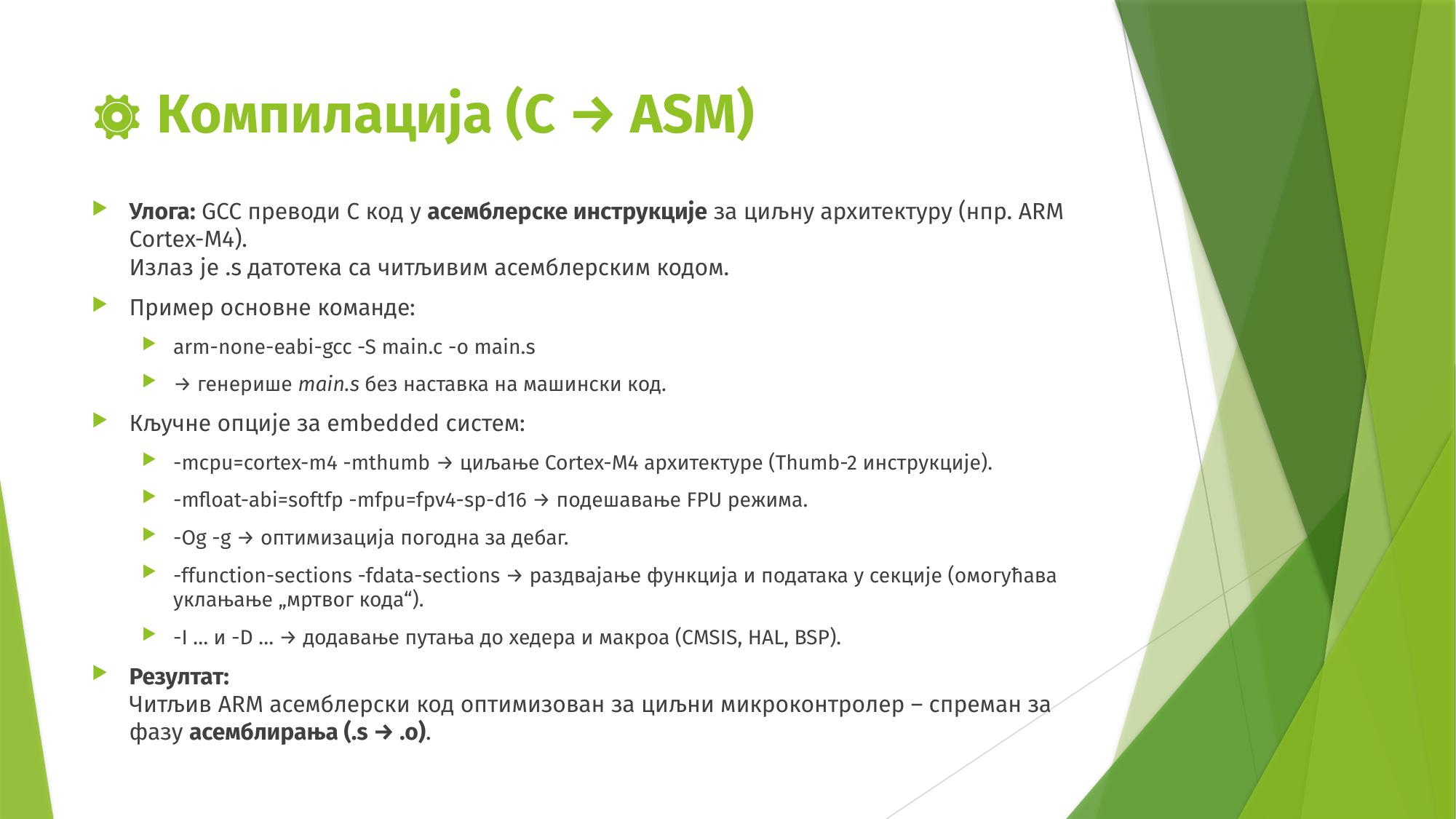

# ⚙️ Компилација (C → ASM)
Улога: GCC преводи C код у асемблерске инструкције за циљну архитектуру (нпр. ARM Cortex-M4).
Излаз је .s датотека са читљивим асемблерским кодом.
Пример основне команде:
arm-none-eabi-gcc -S main.c -o main.s
→ генерише main.s без наставка на машински код.
Кључне опције за embedded систем:
-mcpu=cortex-m4 -mthumb → циљање Cortex-M4 архитектуре (Thumb-2 инструкције).
-mfloat-abi=softfp -mfpu=fpv4-sp-d16 → подешавање FPU режима.
-Og -g → оптимизација погодна за дебаг.
-ffunction-sections -fdata-sections → раздвајање функција и података у секције (омогућава уклањање „мртвог кода“).
-I … и -D … → додавање путања до хедера и макроа (CMSIS, HAL, BSP).
Резултат:
Читљив ARM асемблерски код оптимизован за циљни микроконтролер – спреман за фазу асемблирања (.s → .o).